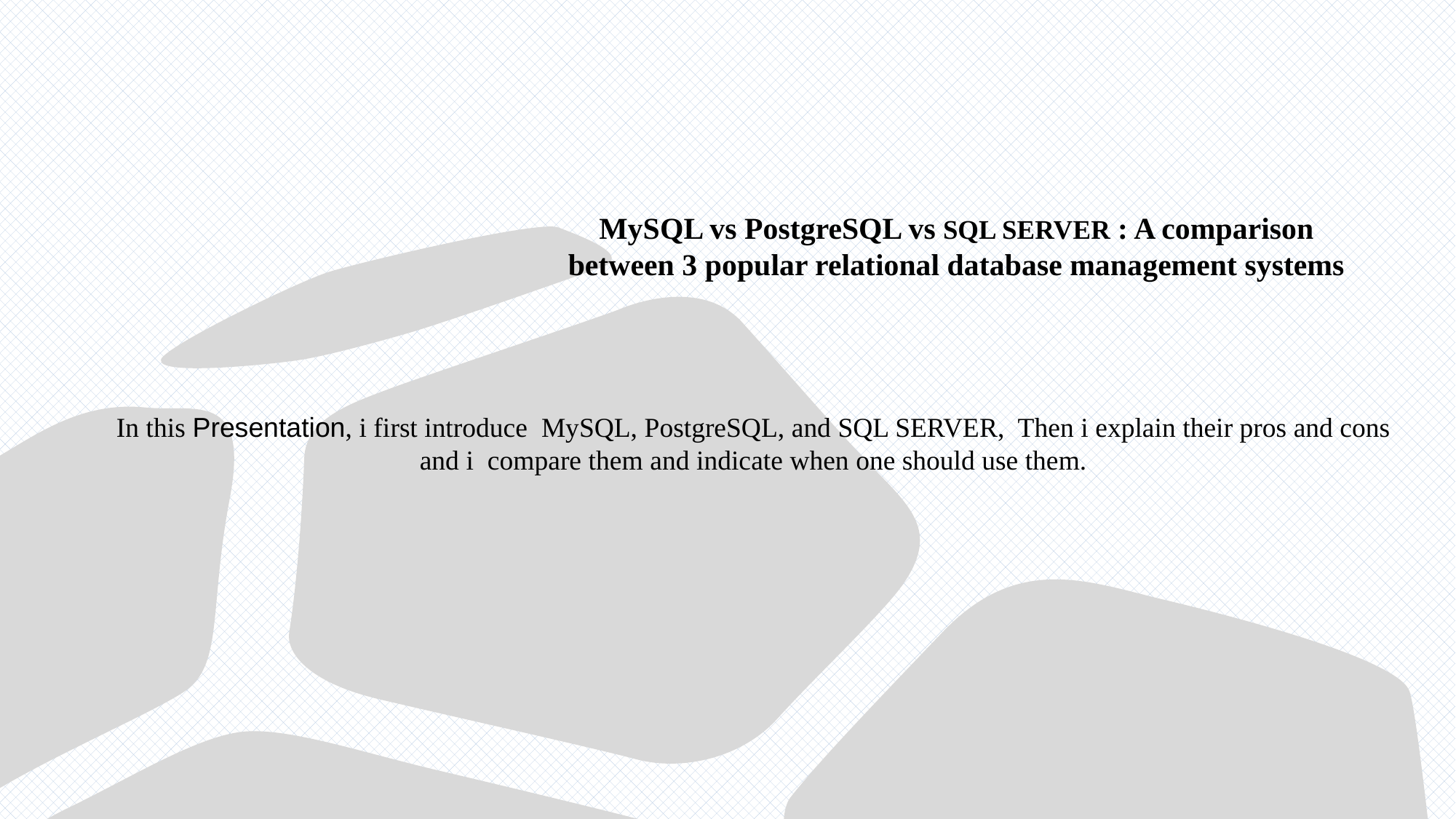

# MySQL vs PostgreSQL vs SQL SERVER : A comparison between 3 popular relational database management systems
In this Presentation, i first introduce  MySQL, PostgreSQL, and SQL SERVER,  Then i explain their pros and cons and i  compare them and indicate when one should use them.